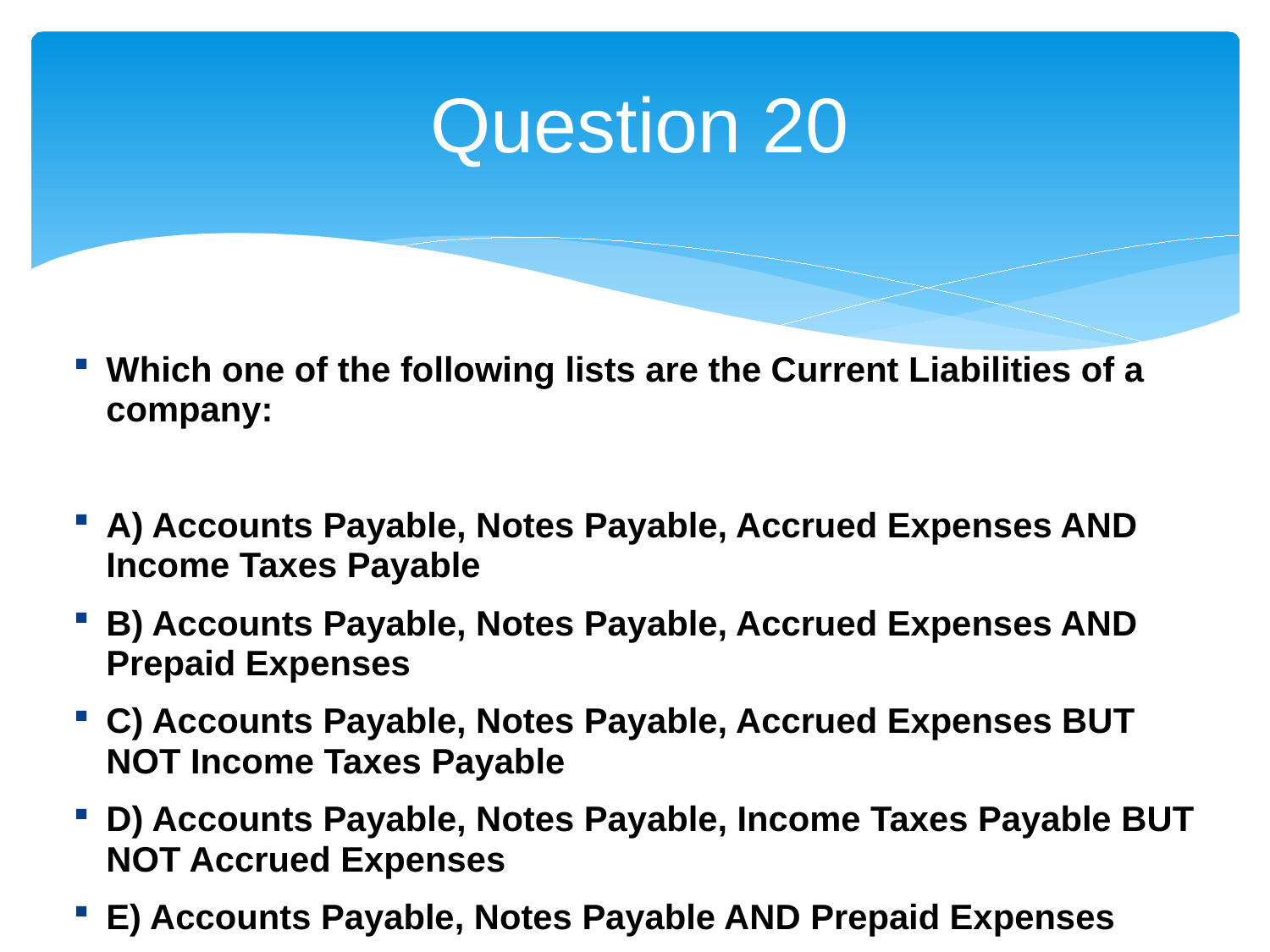

# Question 20

Which one of the following lists are the Current Liabilities of a company:

A) Accounts Payable, Notes Payable, Accrued Expenses AND Income Taxes Payable
B) Accounts Payable, Notes Payable, Accrued Expenses AND Prepaid Expenses
C) Accounts Payable, Notes Payable, Accrued Expenses BUT NOT Income Taxes Payable
D) Accounts Payable, Notes Payable, Income Taxes Payable BUT NOT Accrued Expenses
E) Accounts Payable, Notes Payable AND Prepaid Expenses